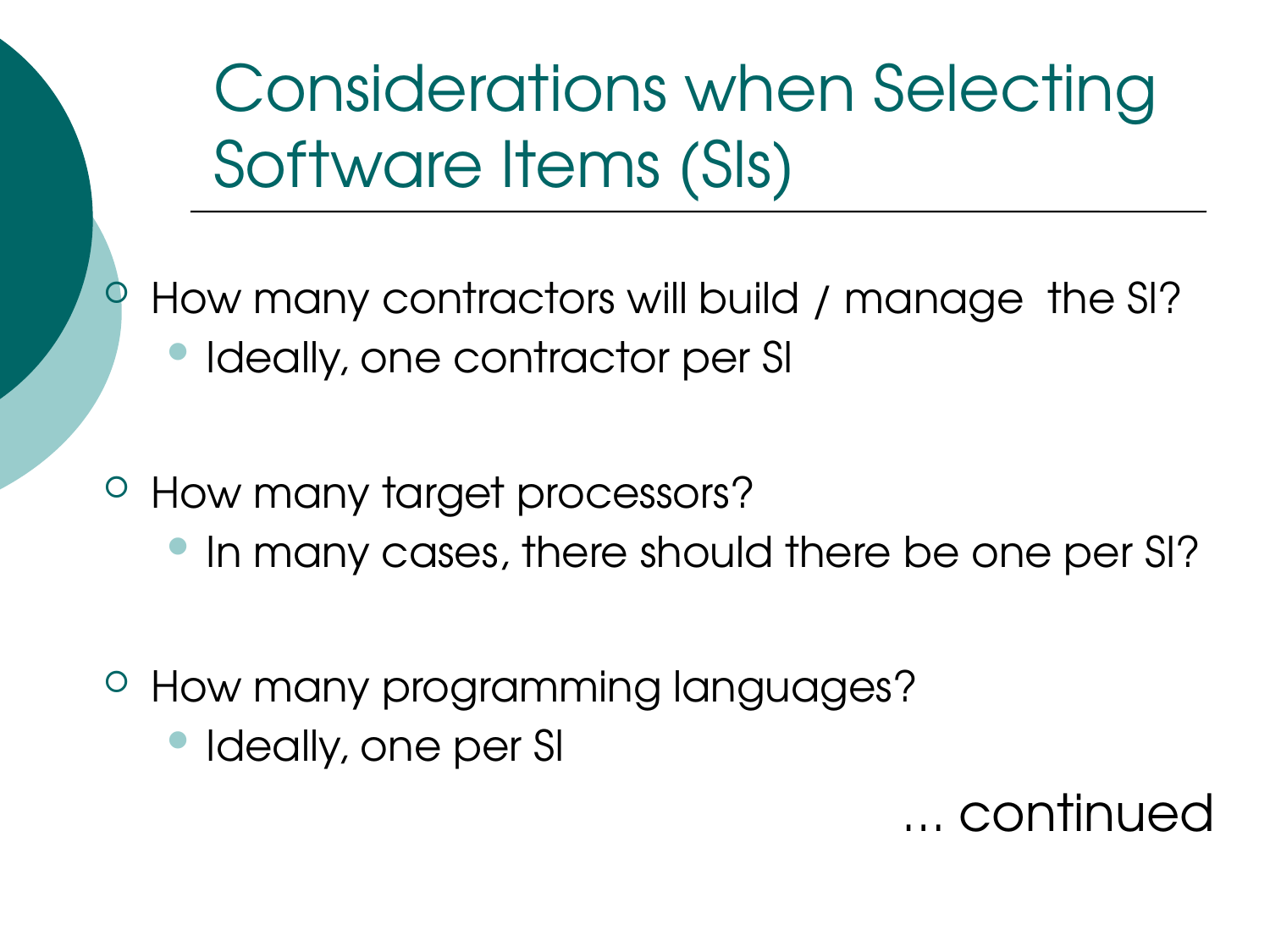

# Considerations when Selecting Software Items (SIs)
How many contractors will build / manage  the SI?
Ideally, one contractor per SI

How many target processors?
In many cases, there should there be one per SI?

How many programming languages?
Ideally, one per SI
… continued